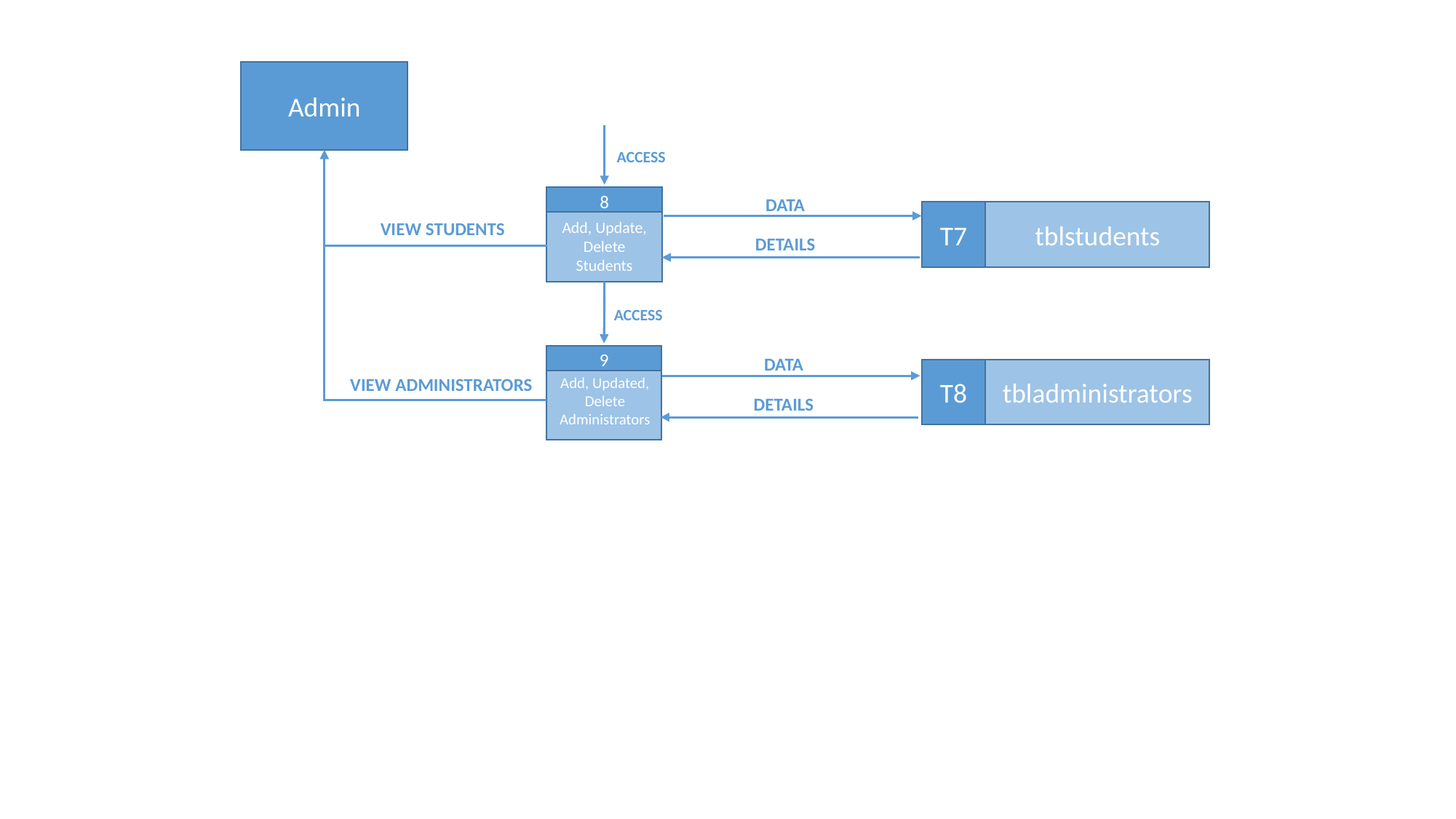

Admin
ACCESS
8

Add, Update, Delete Students
DATA
T7
tblstudents
VIEW STUDENTS
DETAILS
ACCESS
9

Add, Updated, Delete Administrators
DATA
T8
tbladministrators
VIEW ADMINISTRATORS
DETAILS